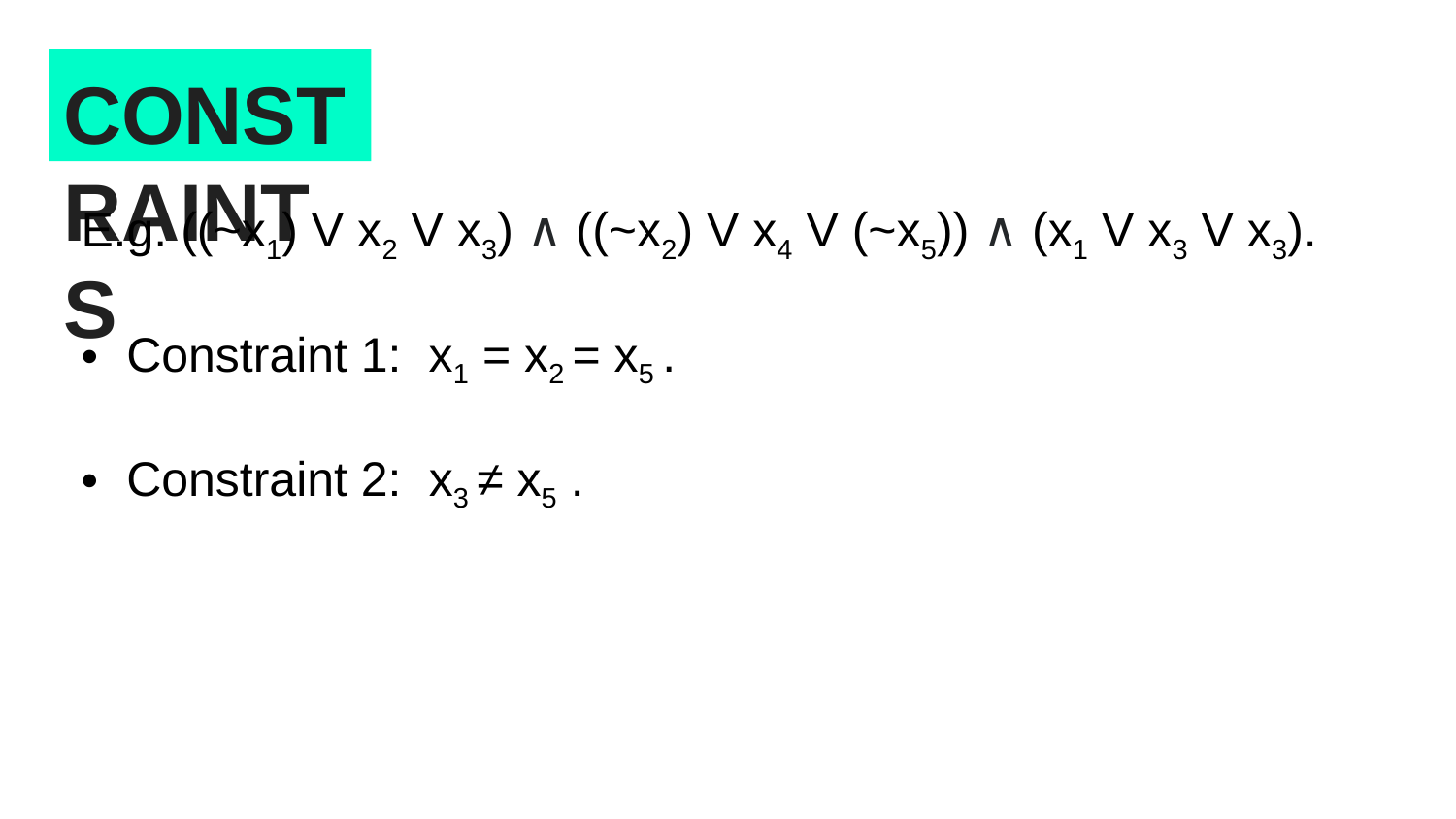

# CONSTRAINTS
E.g. ((~x1) V x2 V x3) ∧ ((~x2) V x4 V (~x5)) ∧ (x1 V x3 V x3).

Constraint 1:  x1 = x2 = x5 .

Constraint 2:  x3 ≠ x5 .